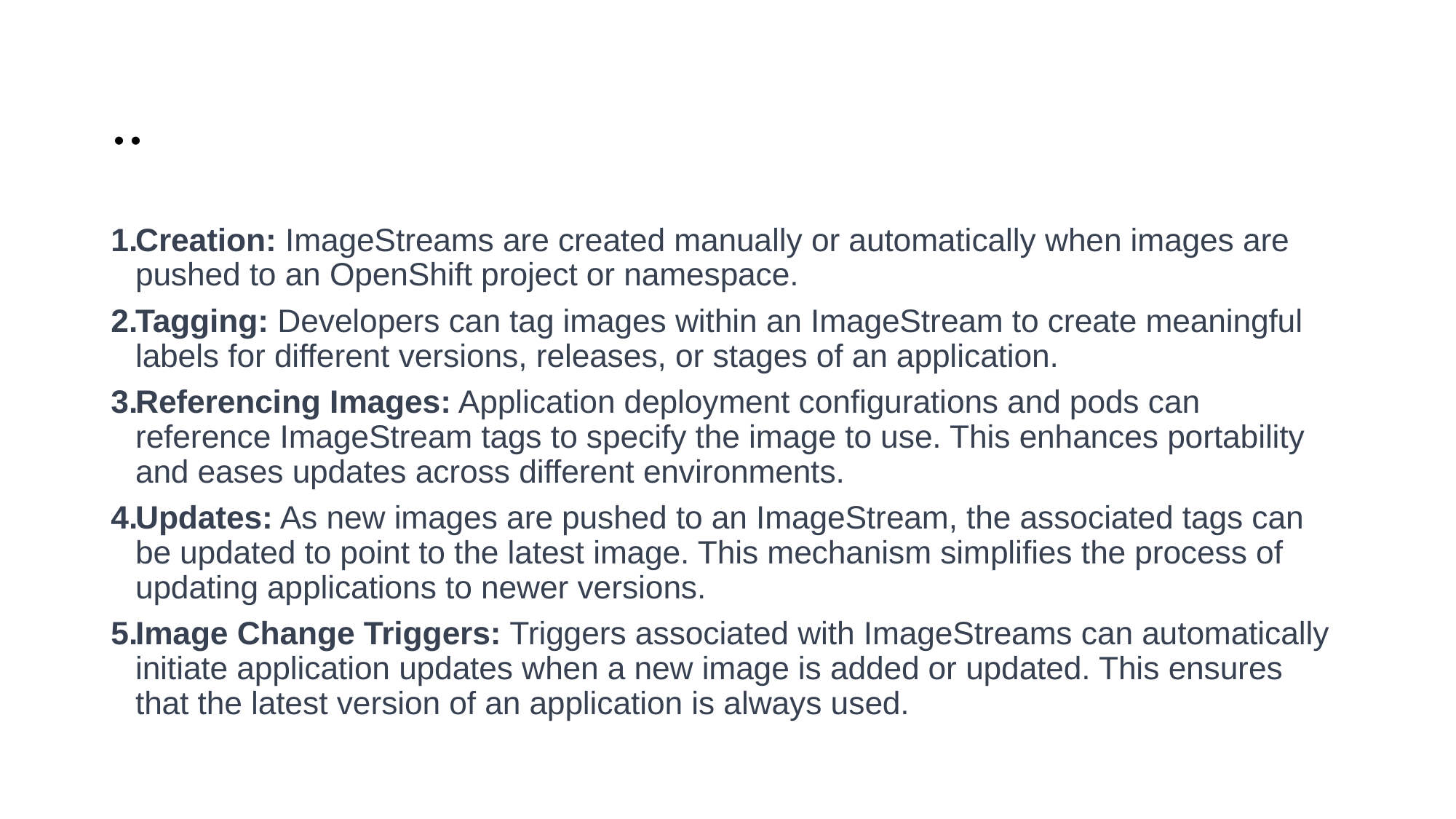

# ..
Creation: ImageStreams are created manually or automatically when images are pushed to an OpenShift project or namespace.
Tagging: Developers can tag images within an ImageStream to create meaningful labels for different versions, releases, or stages of an application.
Referencing Images: Application deployment configurations and pods can reference ImageStream tags to specify the image to use. This enhances portability and eases updates across different environments.
Updates: As new images are pushed to an ImageStream, the associated tags can be updated to point to the latest image. This mechanism simplifies the process of updating applications to newer versions.
Image Change Triggers: Triggers associated with ImageStreams can automatically initiate application updates when a new image is added or updated. This ensures that the latest version of an application is always used.